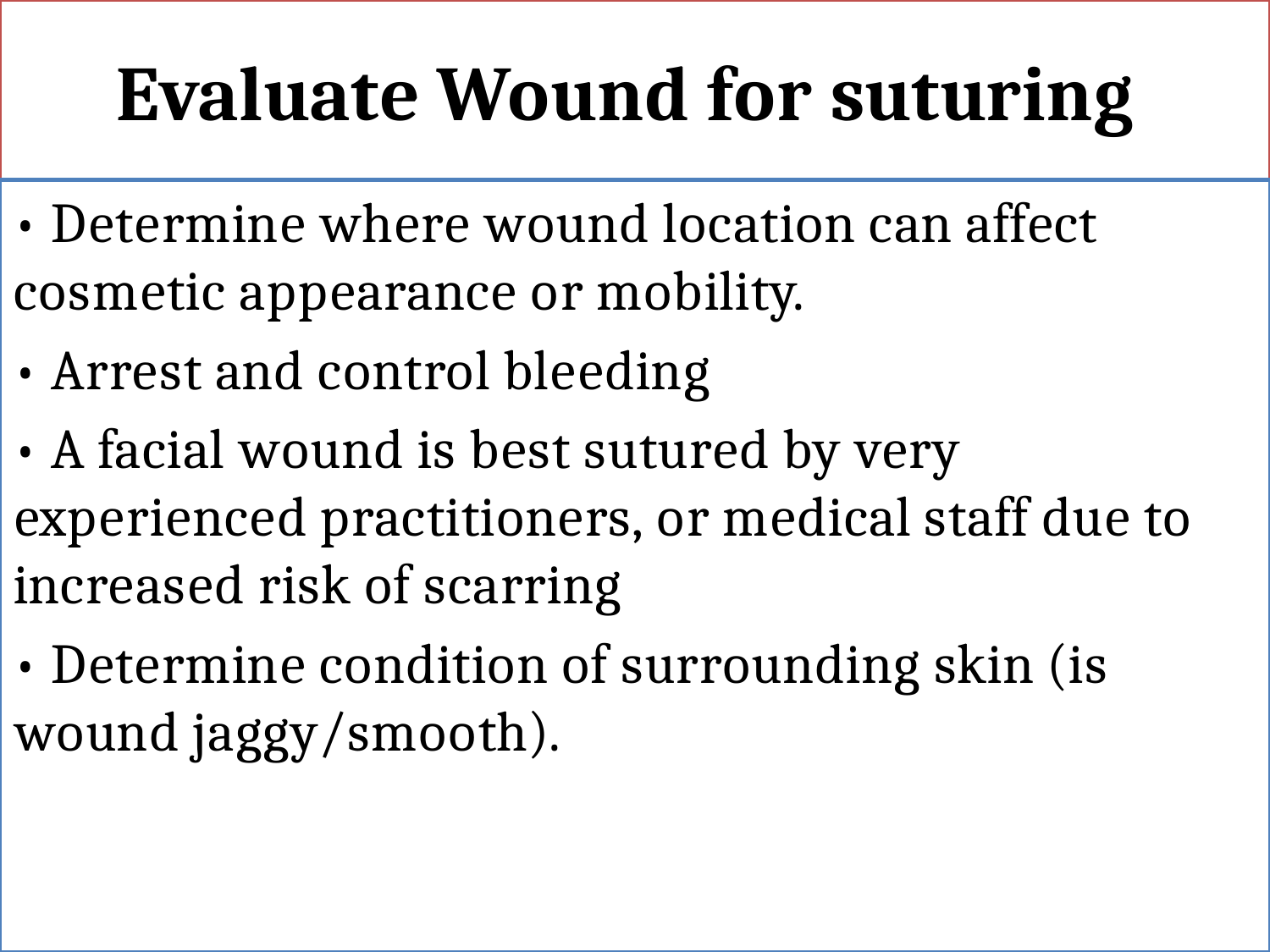

# Evaluate Wound for suturing
• Determine where wound location can affect cosmetic appearance or mobility.
• Arrest and control bleeding
• A facial wound is best sutured by very experienced practitioners, or medical staff due to increased risk of scarring
• Determine condition of surrounding skin (is wound jaggy/smooth).